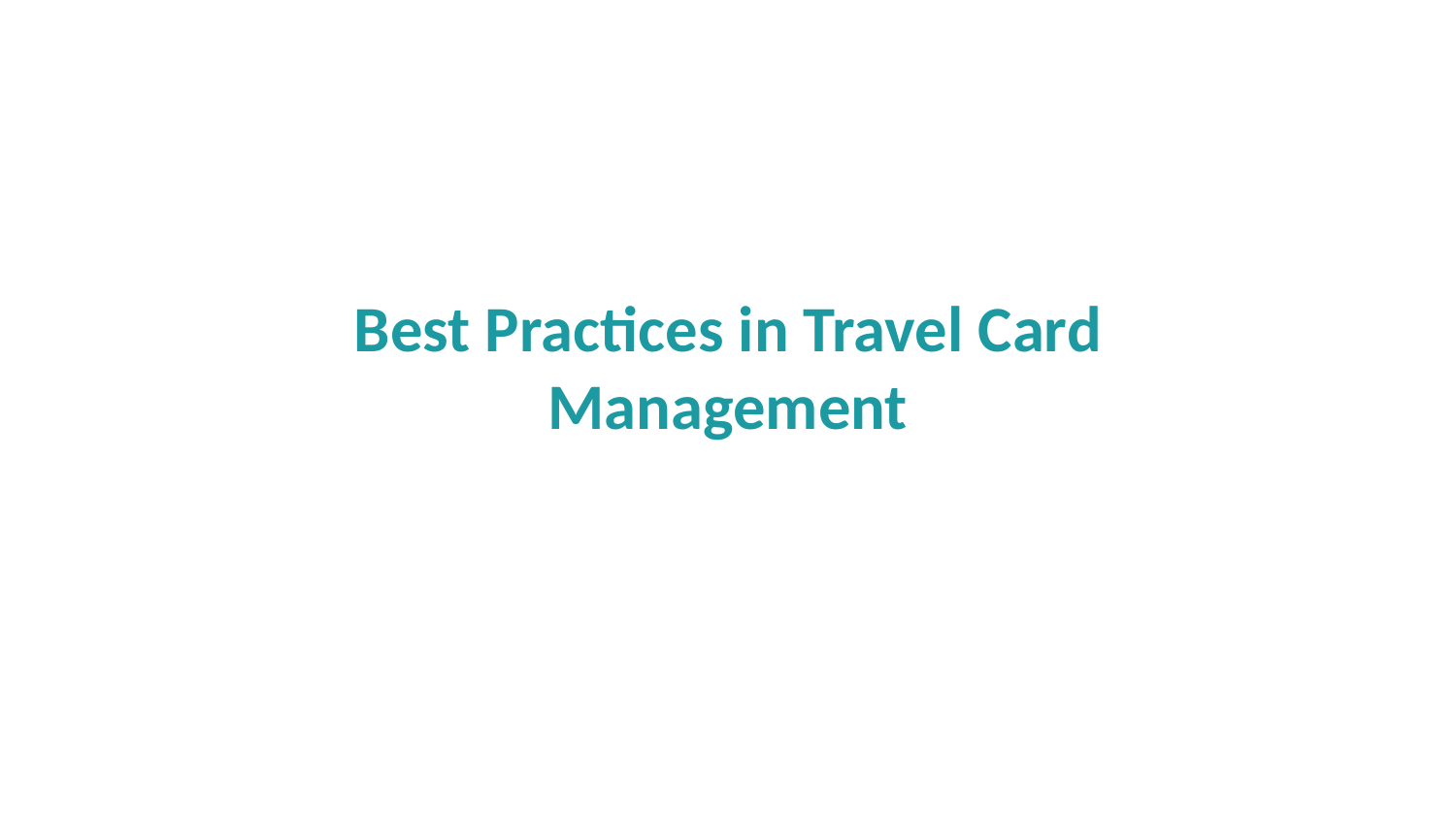

# Best Practices in Travel Card Management